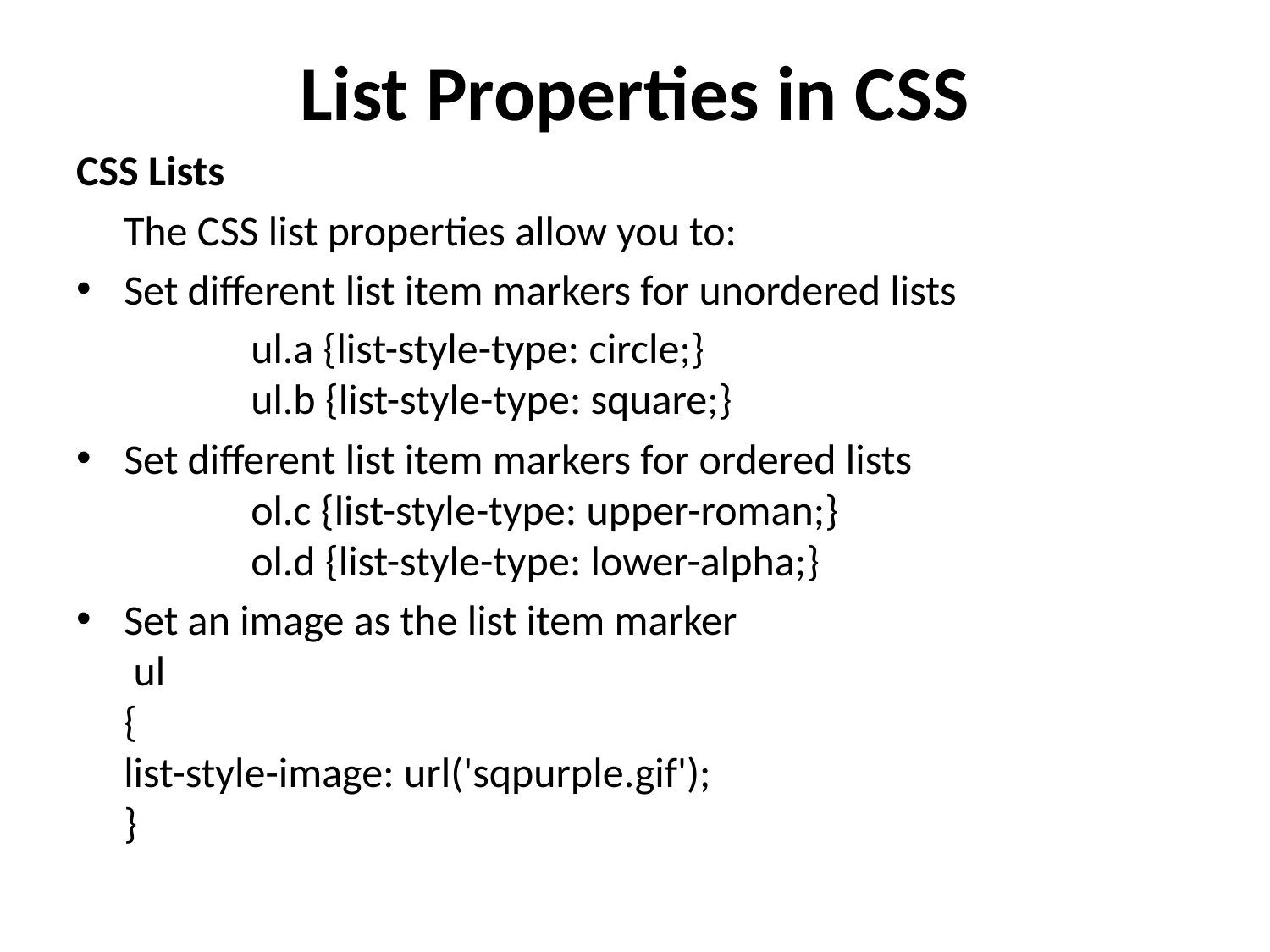

# List Properties in CSS
CSS Lists
	The CSS list properties allow you to:
Set different list item markers for unordered lists
		ul.a {list-style-type: circle;}
	ul.b {list-style-type: square;}
Set different list item markers for ordered lists
	ol.c {list-style-type: upper-roman;}
	ol.d {list-style-type: lower-alpha;}
Set an image as the list item marker
 ul
{
list-style-image: url('sqpurple.gif');
}